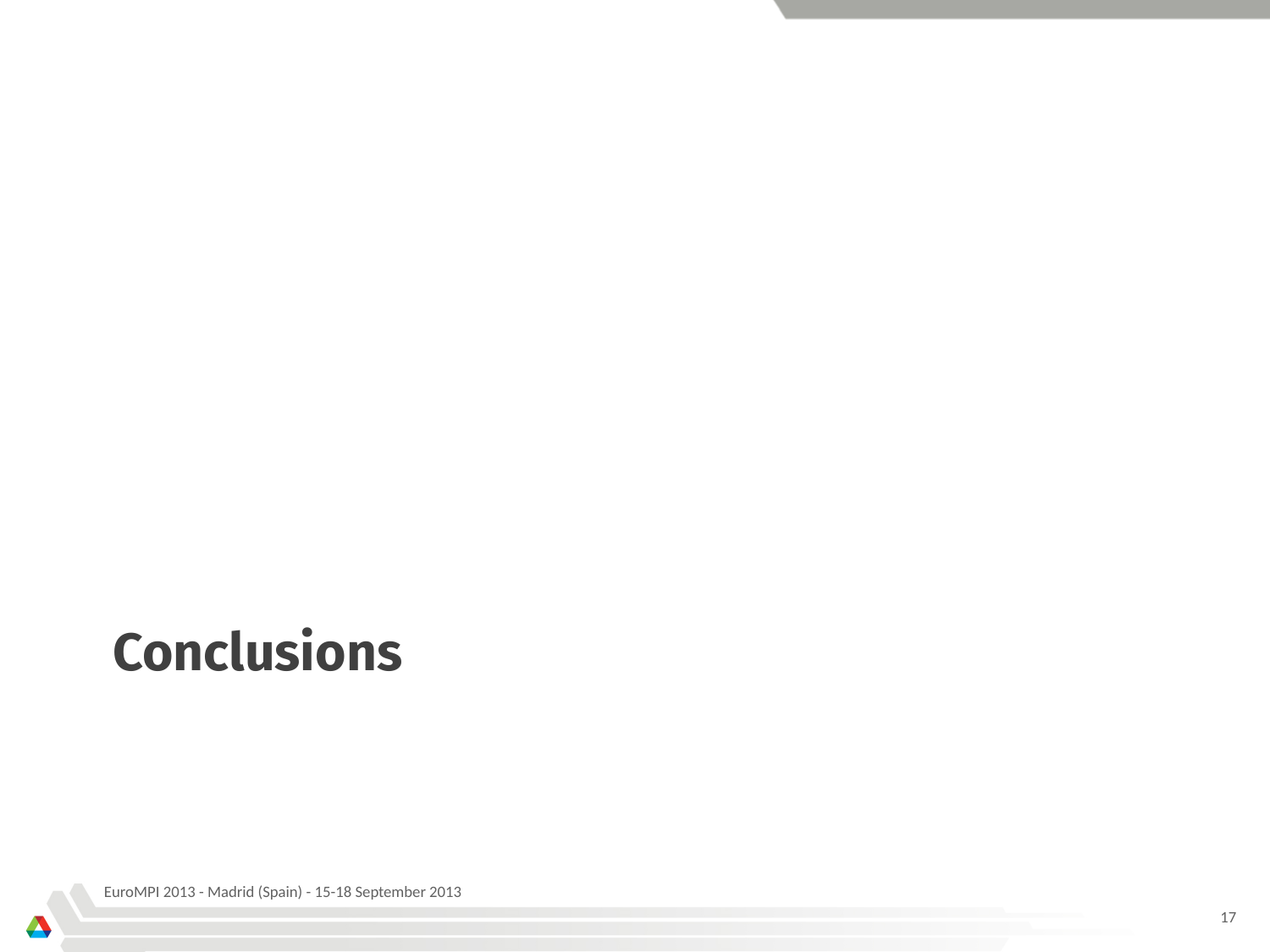

# Conclusions
EuroMPI 2013 - Madrid (Spain) - 15-18 September 2013
17